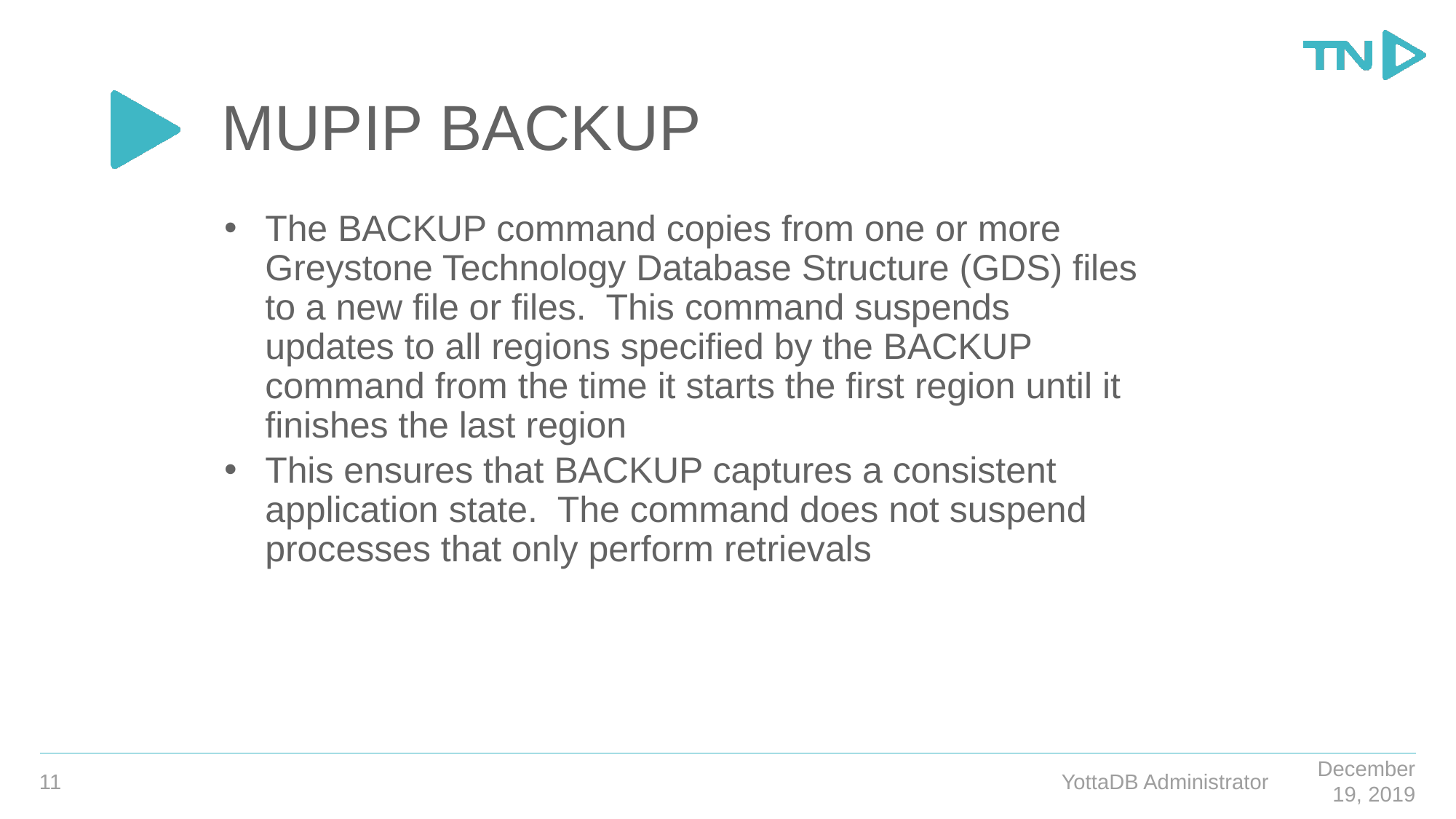

# MUPIP BACKUP
The BACKUP command copies from one or more Greystone Technology Database Structure (GDS) files to a new file or files.  This command suspends updates to all regions specified by the BACKUP command from the time it starts the first region until it finishes the last region
This ensures that BACKUP captures a consistent application state.  The command does not suspend processes that only perform retrievals

11
YottaDB Administrator
December 19, 2019